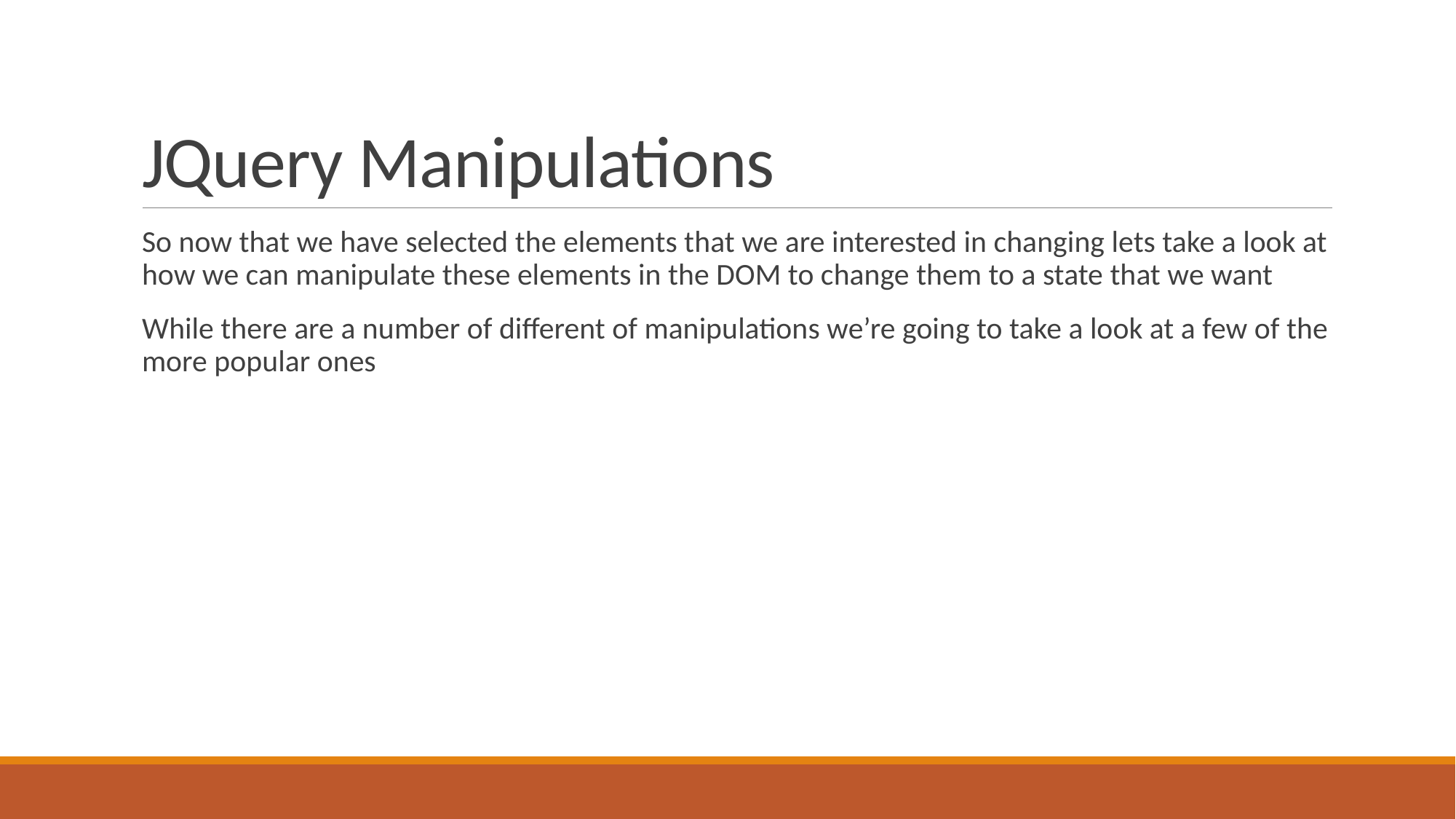

# JQuery Manipulations
So now that we have selected the elements that we are interested in changing lets take a look at how we can manipulate these elements in the DOM to change them to a state that we want
While there are a number of different of manipulations we’re going to take a look at a few of the more popular ones